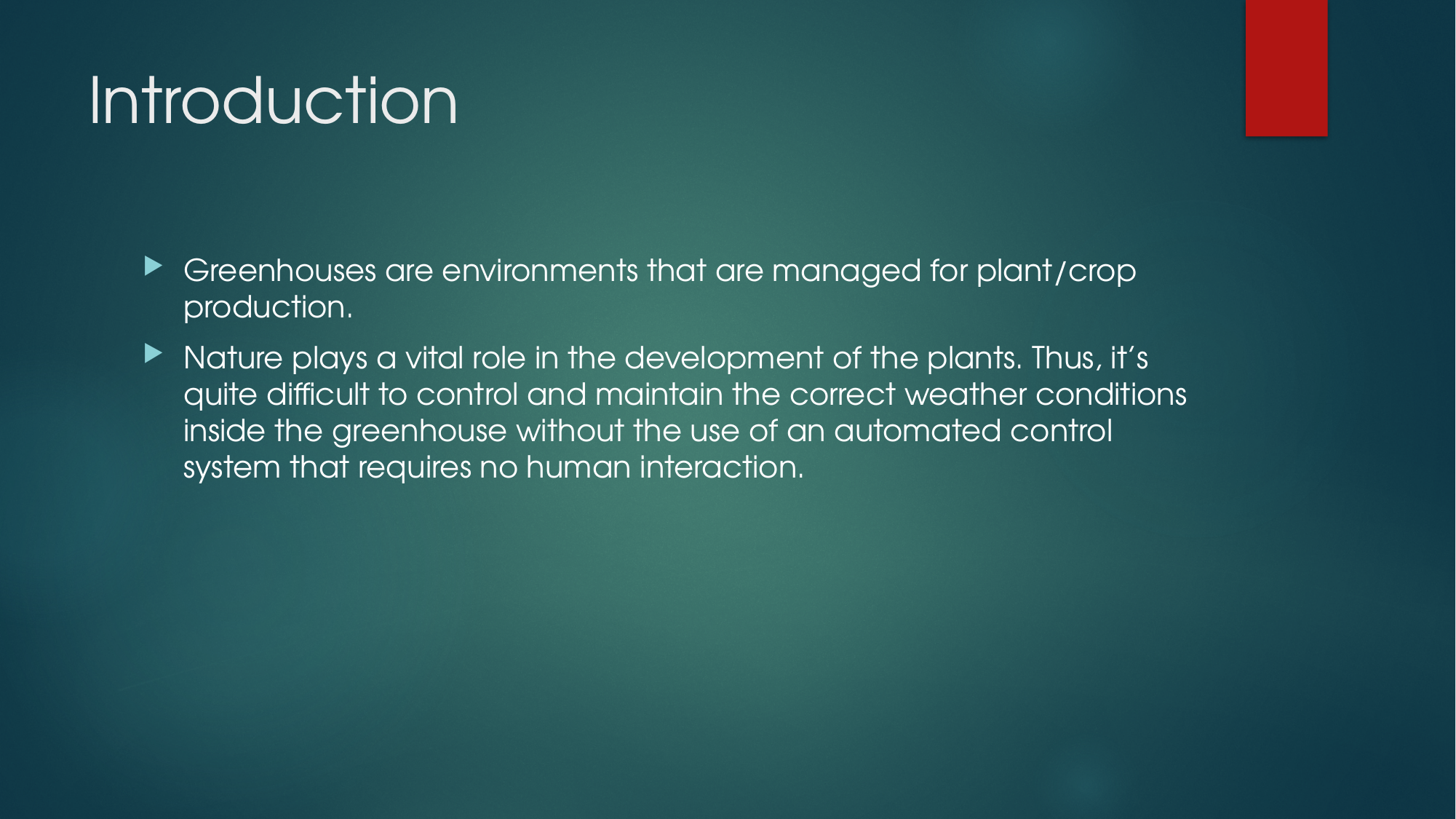

# Introduction
Greenhouses are environments that are managed for plant/crop production.
Nature plays a vital role in the development of the plants. Thus, it’s quite difficult to control and maintain the correct weather conditions inside the greenhouse without the use of an automated control system that requires no human interaction.